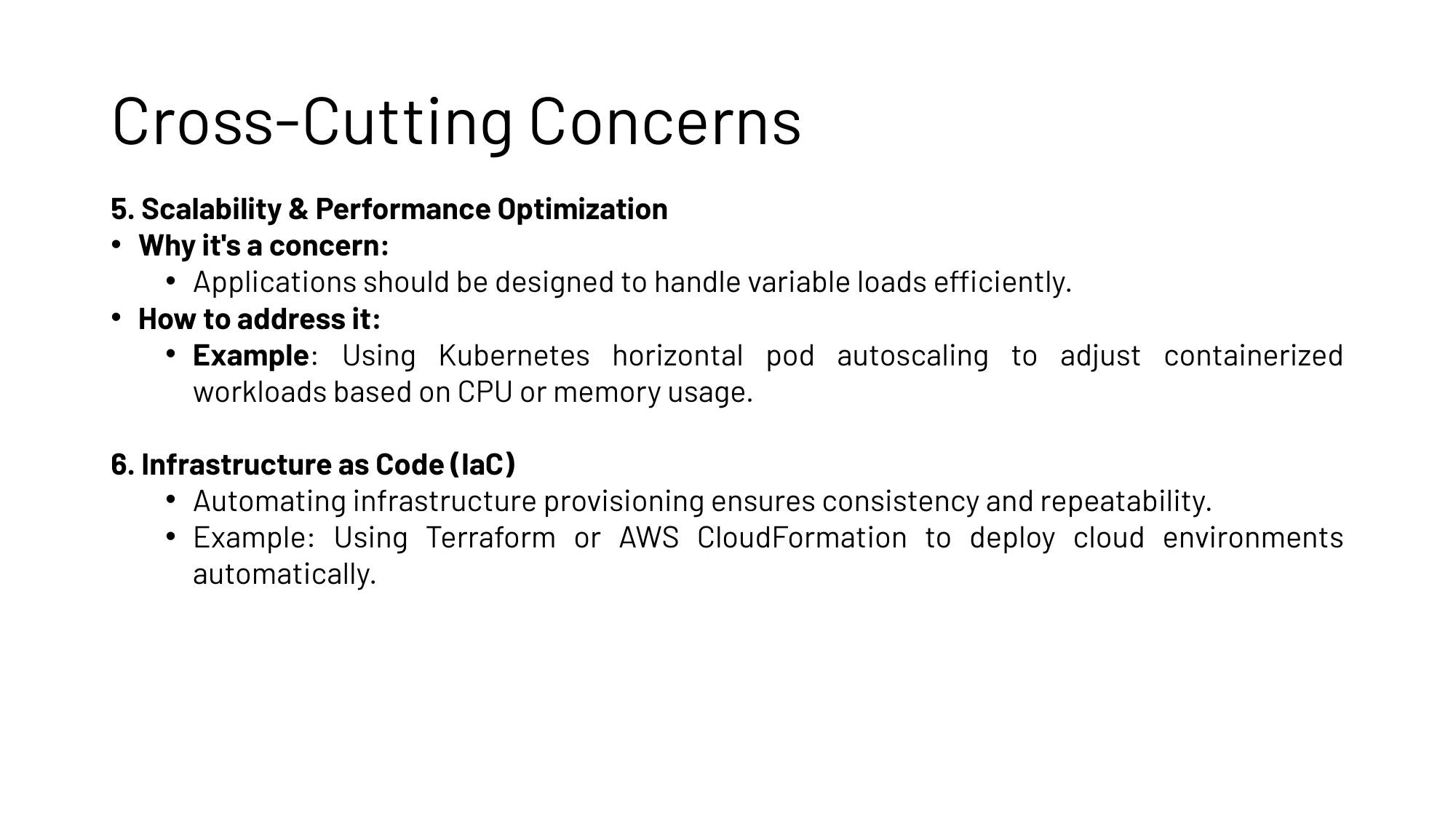

# Cross-Cutting Concerns
5. Scalability & Performance Optimization
Why it's a concern:
Applications should be designed to handle variable loads efficiently.
How to address it:
Example: Using Kubernetes horizontal pod autoscaling to adjust containerized workloads based on CPU or memory usage.

6. Infrastructure as Code (IaC)
Automating infrastructure provisioning ensures consistency and repeatability.
Example: Using Terraform or AWS CloudFormation to deploy cloud environments automatically.